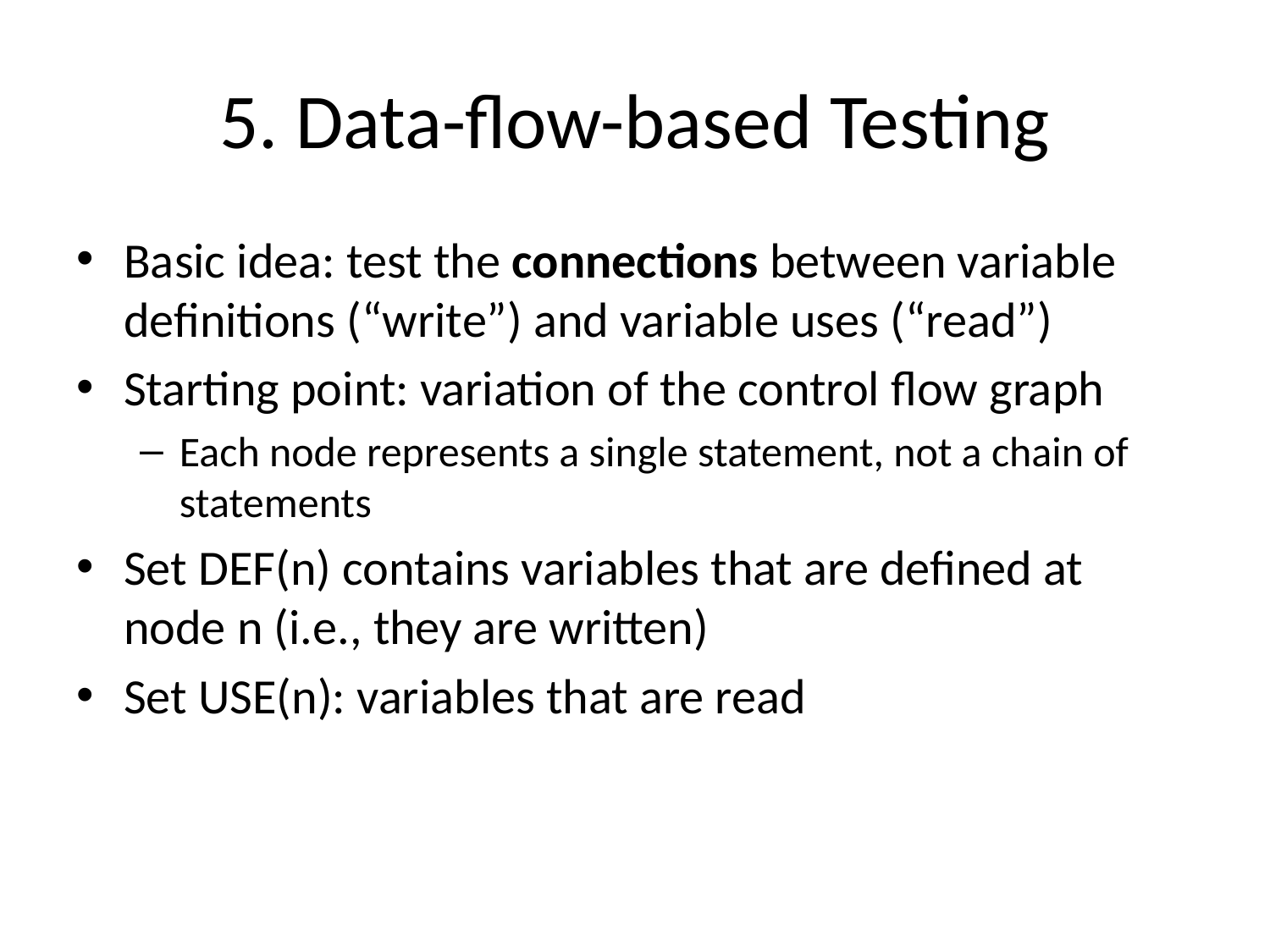

# 5. Data-flow-based Testing
Basic idea: test the connections between variable definitions (“write”) and variable uses (“read”)
Starting point: variation of the control flow graph
Each node represents a single statement, not a chain of statements
Set DEF(n) contains variables that are defined at node n (i.e., they are written)
Set USE(n): variables that are read